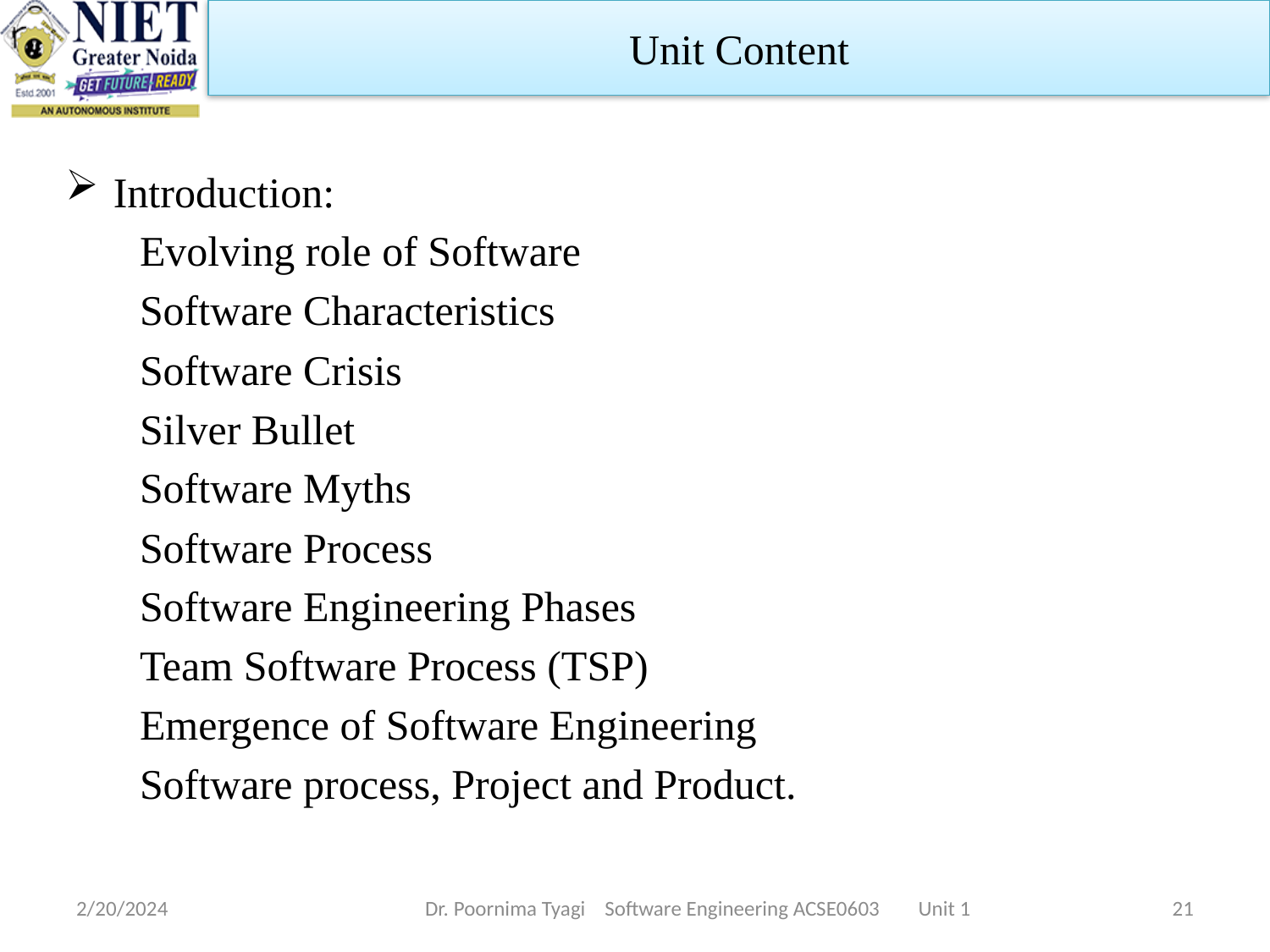

Unit Content
Introduction:
       Evolving role of Software
       Software Characteristics
       Software Crisis
       Silver Bullet
       Software Myths
       Software Process
       Software Engineering Phases
       Team Software Process (TSP)
       Emergence of Software Engineering
       Software process, Project and Product.
2/20/2024
Dr. Poornima Tyagi    Software Engineering ACSE0603        Unit 1
21